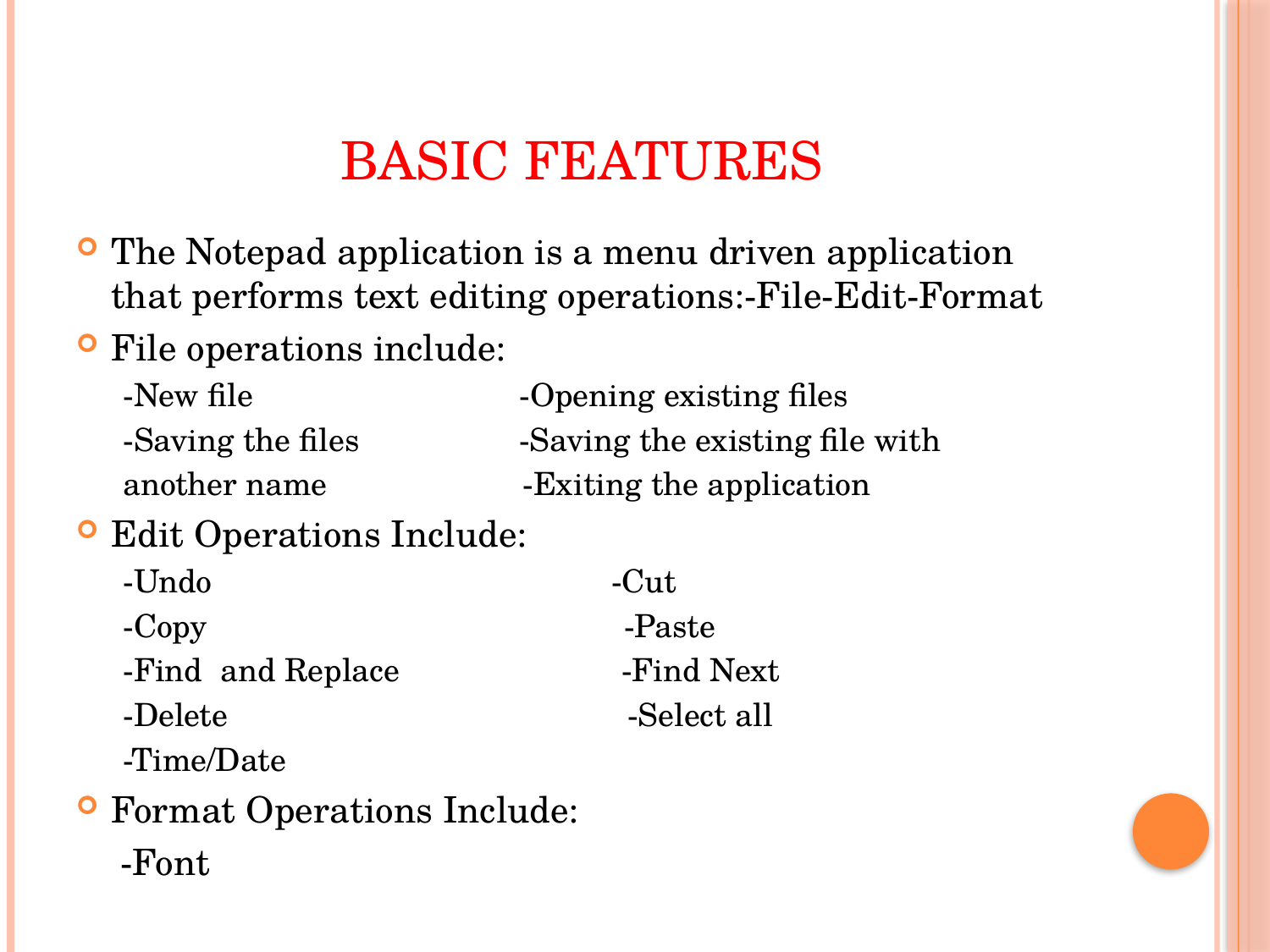

# BASIC FEATURES
The Notepad application is a menu driven application that performs text editing operations:-File-Edit-Format
File operations include:
-New file                              -Opening existing files
-Saving the files                  -Saving the existing file with
another name                      -Exiting the application
Edit Operations Include:
-Undo                                             -Cut
-Copy                                               -Paste
-Find  and Replace                         -Find Next
-Delete                                             -Select all
-Time/Date
Format Operations Include:
	 -Font